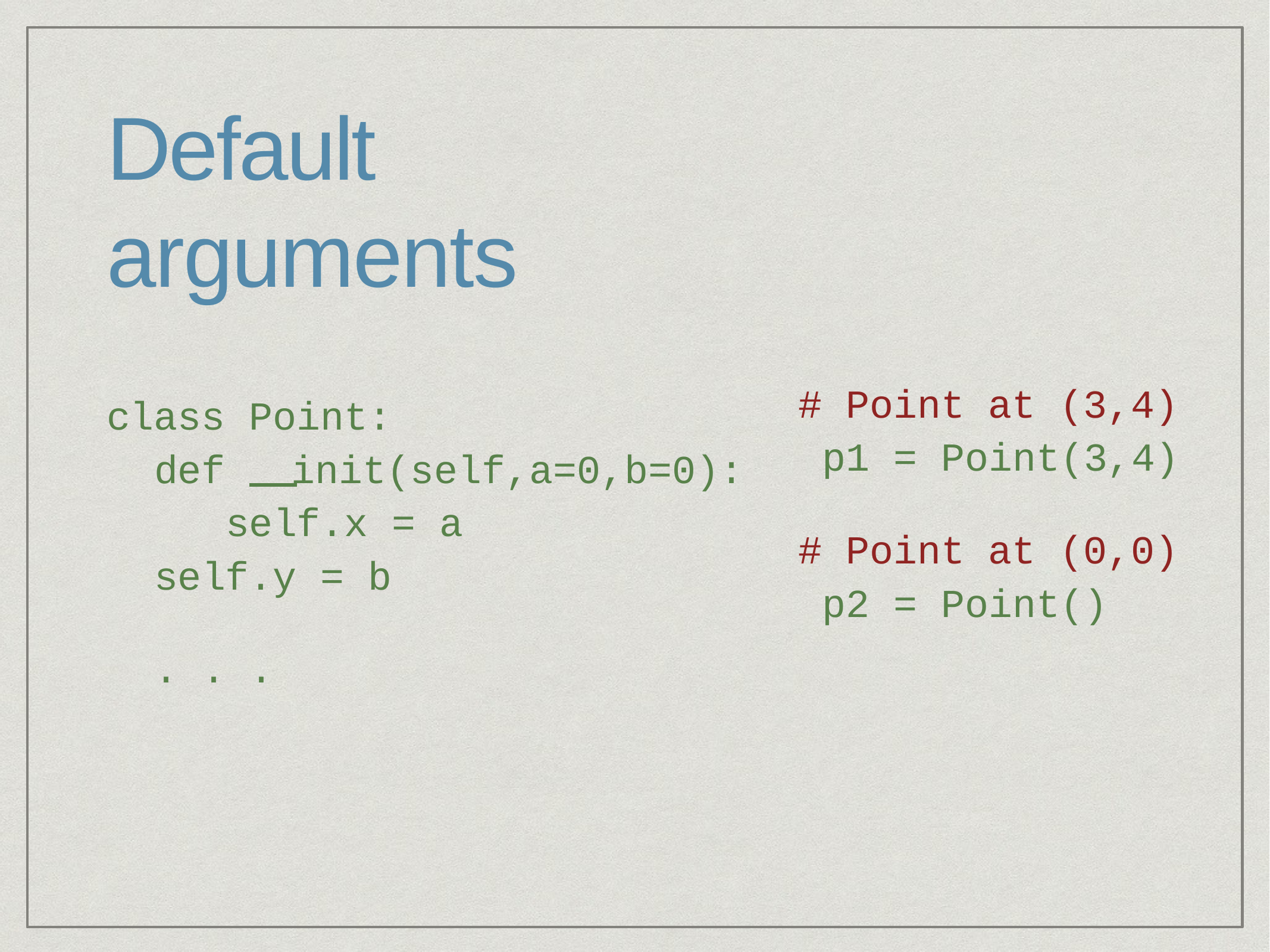

# Default arguments
# Point at (3,4)  p1 = Point(3,4)
class Point:
def	init(self,a=0,b=0):  self.x = a
self.y = b

# Point at (0,0)  p2 = Point()
. . .